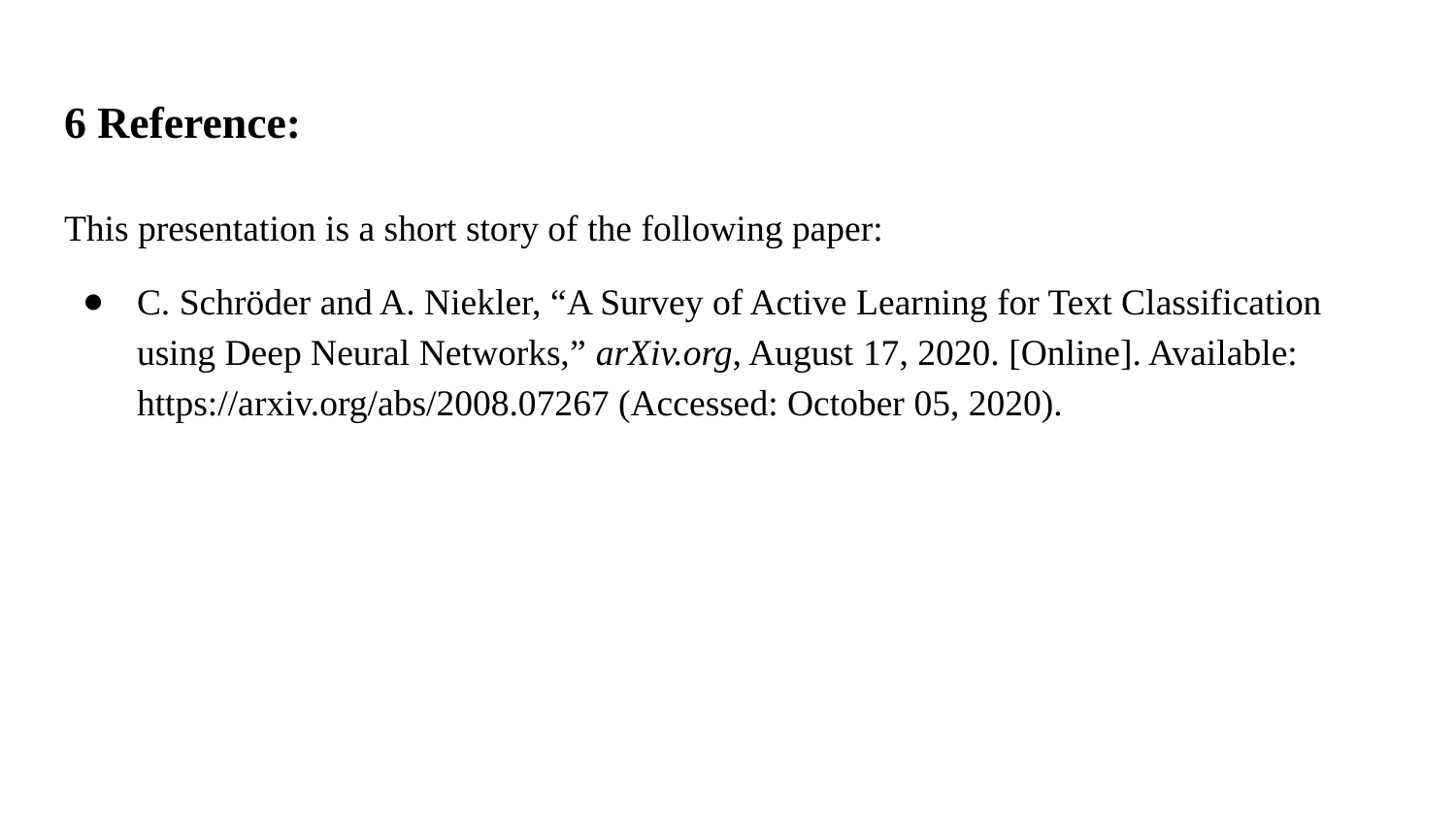

# 6 Reference:
This presentation is a short story of the following paper:
C. Schröder and A. Niekler, “A Survey of Active Learning for Text Classification using Deep Neural Networks,” arXiv.org, August 17, 2020. [Online]. Available: https://arxiv.org/abs/2008.07267 (Accessed: October 05, 2020).